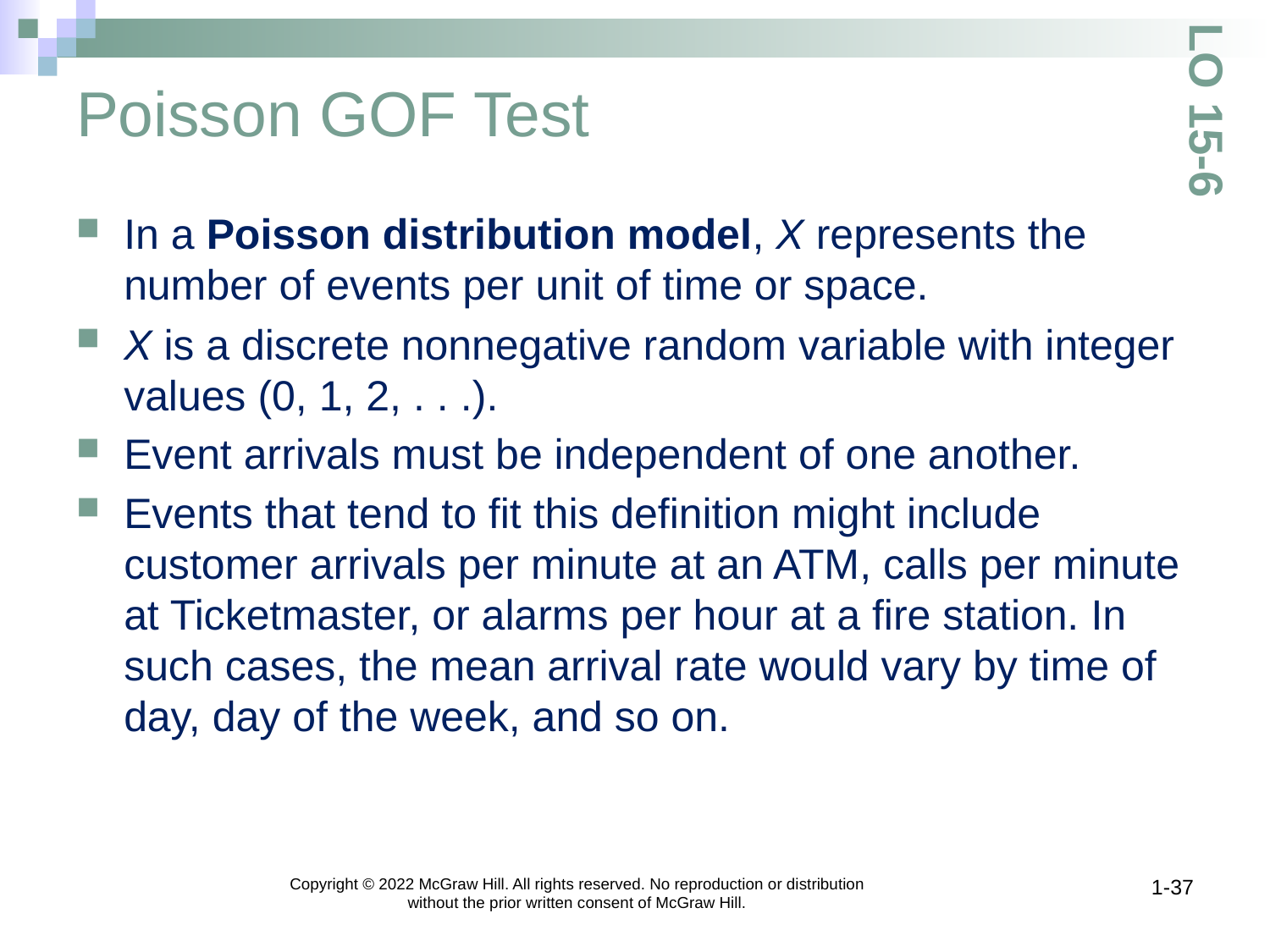

# Poisson GOF Test
LO 15-6
In a Poisson distribution model, X represents the number of events per unit of time or space.
X is a discrete nonnegative random variable with integer values (0, 1, 2, . . .).
Event arrivals must be independent of one another.
Events that tend to fit this definition might include customer arrivals per minute at an ATM, calls per minute at Ticketmaster, or alarms per hour at a fire station. In such cases, the mean arrival rate would vary by time of day, day of the week, and so on.
Copyright © 2022 McGraw Hill. All rights reserved. No reproduction or distribution without the prior written consent of McGraw Hill.
1-37